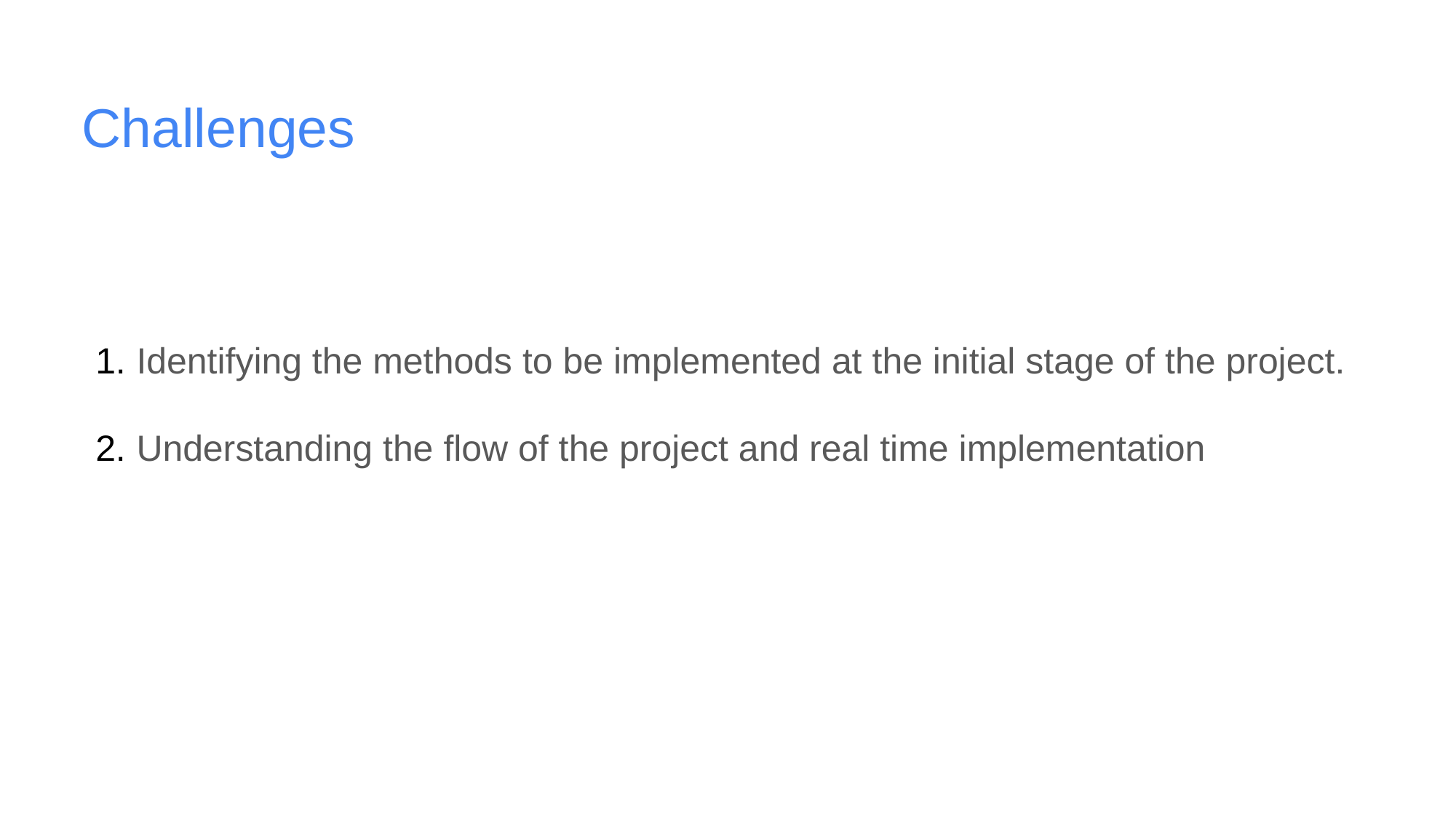

# Challenges

Identifying the methods to be implemented at the initial stage of the project.
Understanding the flow of the project and real time implementation

24